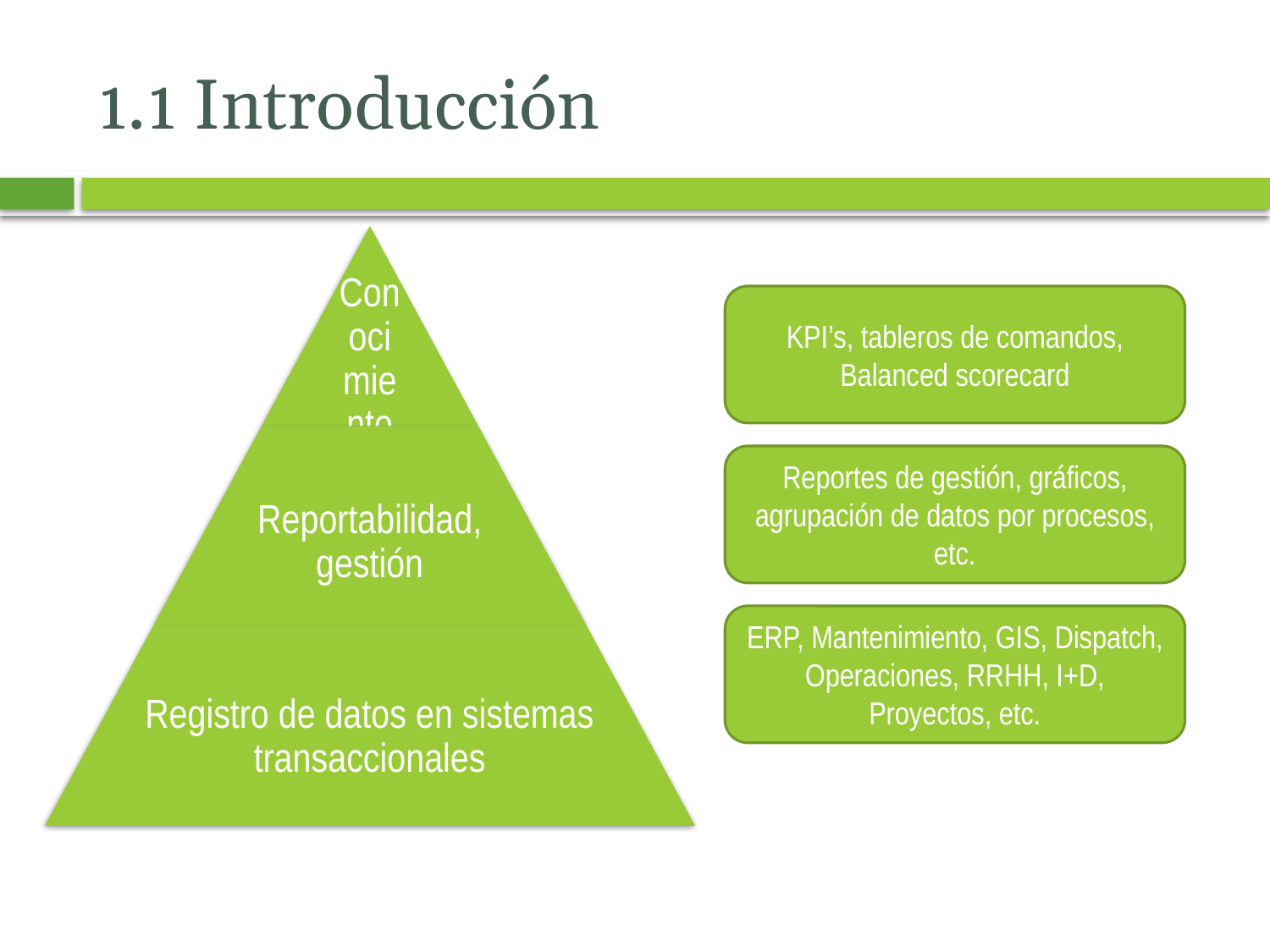

# 1.1 Introducción
Conocimiento
Reportabilidad, gestión
Registro de datos en sistemas transaccionales
KPI’s, tableros de comandos, Balanced scorecard
Reportes de gestión, gráficos, agrupación de datos por procesos, etc.
ERP, Mantenimiento, GIS, Dispatch, Operaciones, RRHH, I+D, Proyectos, etc.